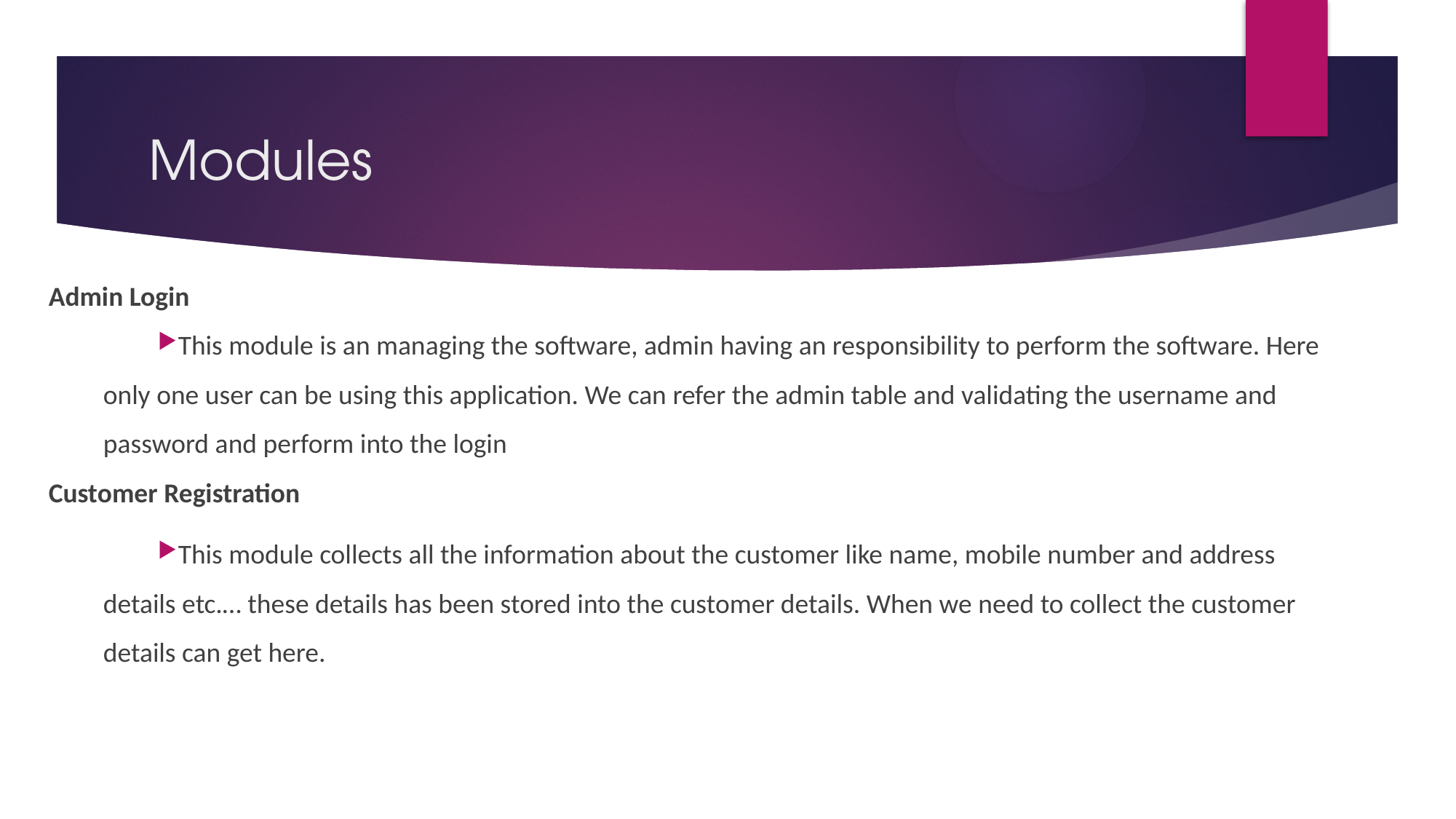

# Modules
Admin Login
This module is an managing the software, admin having an responsibility to perform the software. Here only one user can be using this application. We can refer the admin table and validating the username and password and perform into the login
Customer Registration
This module collects all the information about the customer like name, mobile number and address details etc.… these details has been stored into the customer details. When we need to collect the customer details can get here.